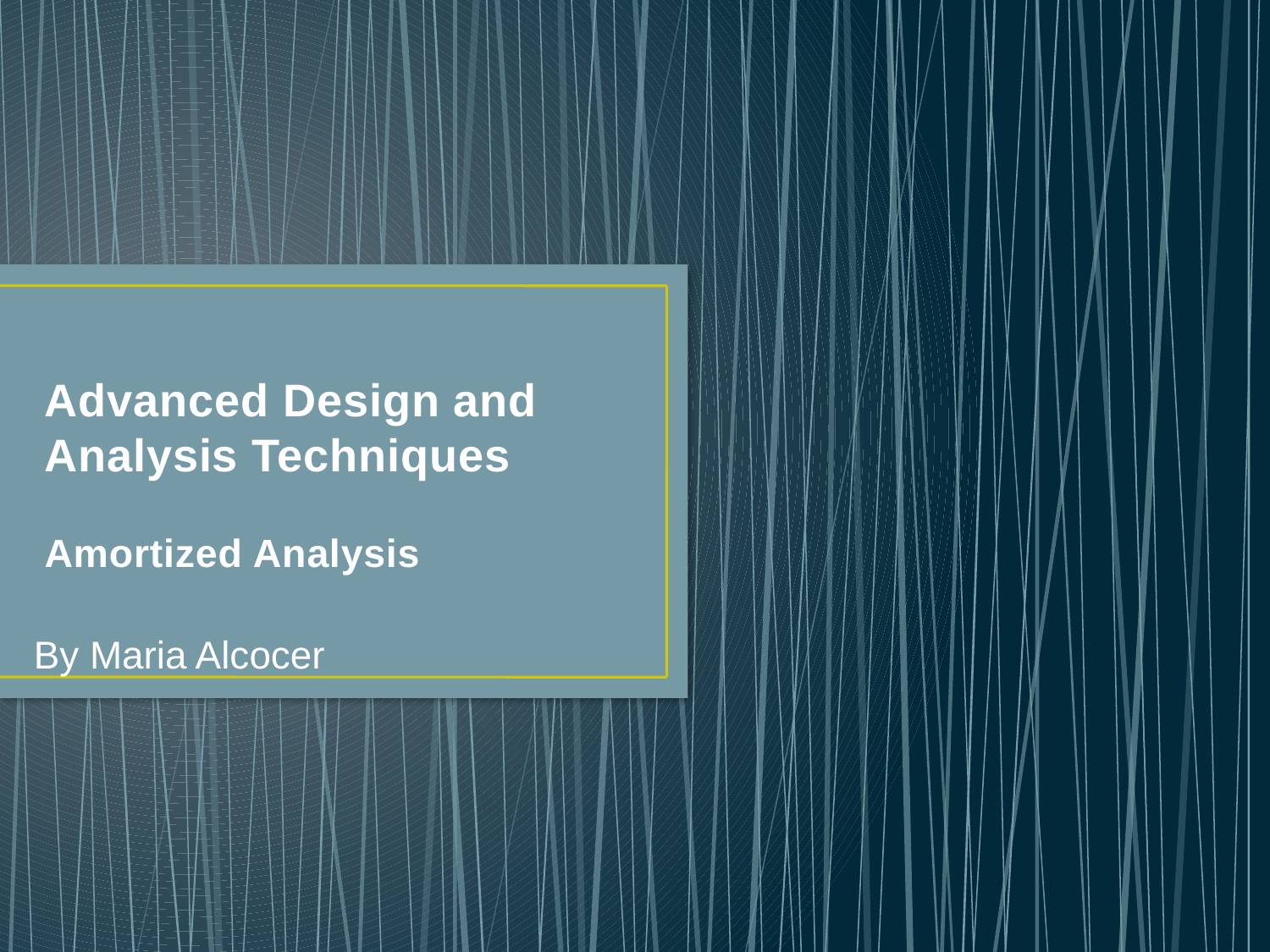

# Advanced Design and Analysis Techniques Amortized Analysis
By Maria Alcocer